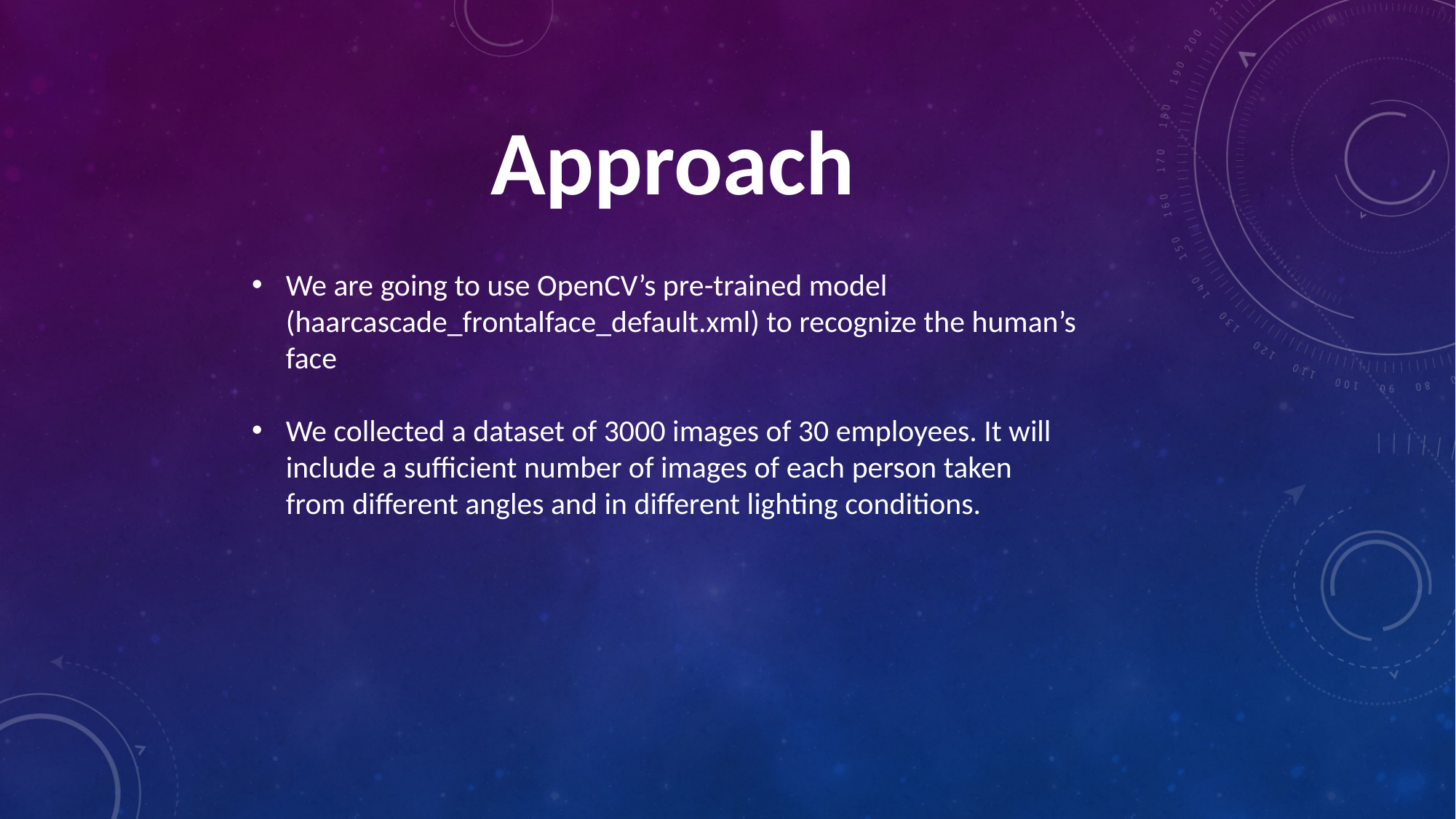

Approach

We are going to use OpenCV’s pre-trained model (haarcascade_frontalface_default.xml) to recognize the human’s face

We collected a dataset of 3000 images of 30 employees. It will include a sufficient number of images of each person taken from different angles and in different lighting conditions.